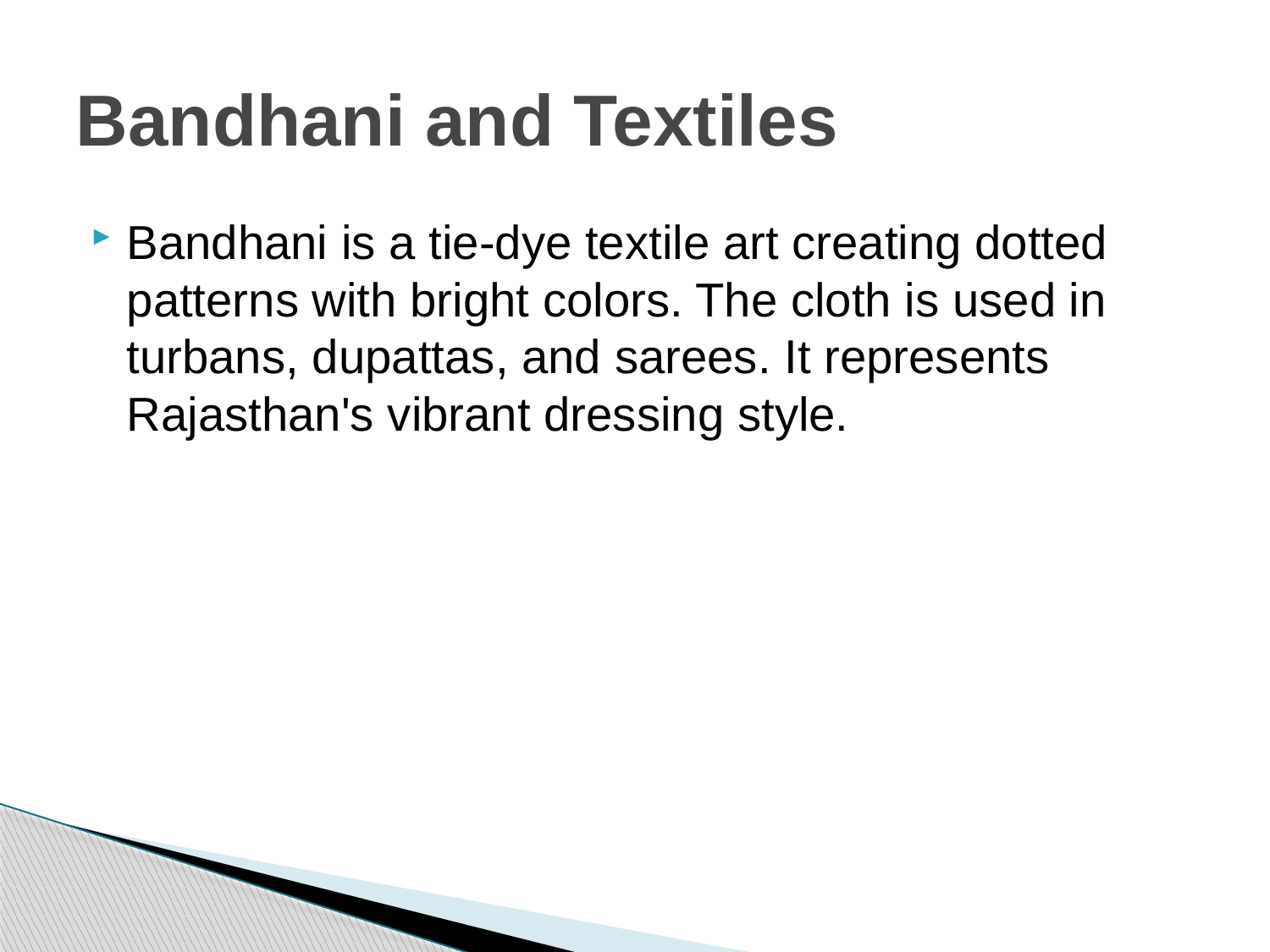

# Bandhani and Textiles
Bandhani is a tie-dye textile art creating dotted patterns with bright colors. The cloth is used in turbans, dupattas, and sarees. It represents Rajasthan's vibrant dressing style.